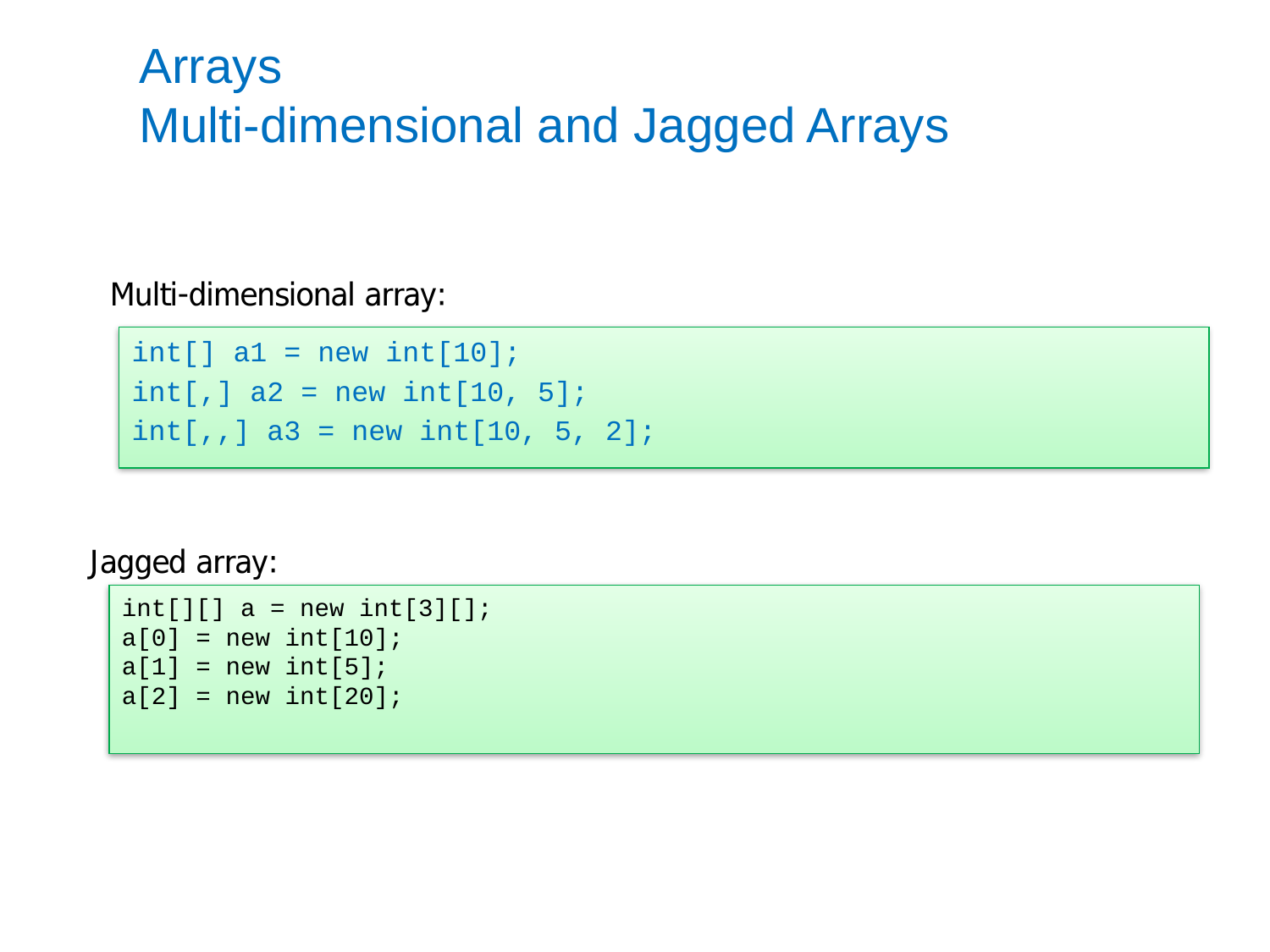

# Arrays Multi-dimensional and Jagged Arrays
Multi-dimensional array:
int[] a1 = new int[10];
int[,] a2 = new int[10, 5];
int[,,] a3 = new int[10, 5, 2];
Jagged array:
int[][] a = new int[3][];
a[0] = new int[10];
a[1] = new int[5];
a[2] = new int[20];